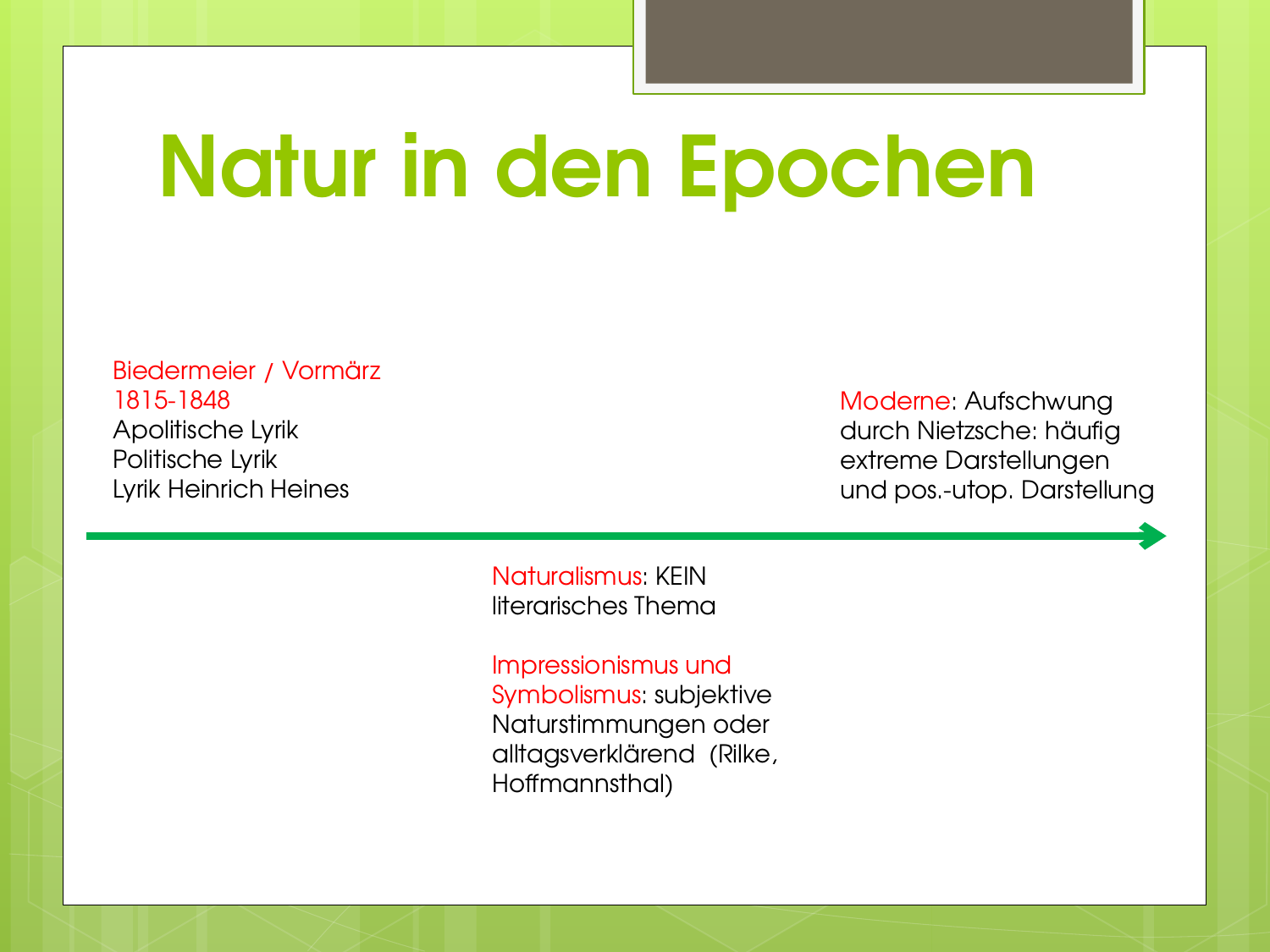

Natur in den Epochen
Biedermeier / Vormärz
1815-1848
Apolitische Lyrik
Politische Lyrik
Lyrik Heinrich Heines
Moderne: Aufschwung durch Nietzsche: häufig extreme Darstellungen und pos.-utop. Darstellung
Naturalismus: KEIN literarisches Thema

Impressionismus und Symbolismus: subjektive Naturstimmungen oder alltagsverklärend  (Rilke, Hoffmannsthal)